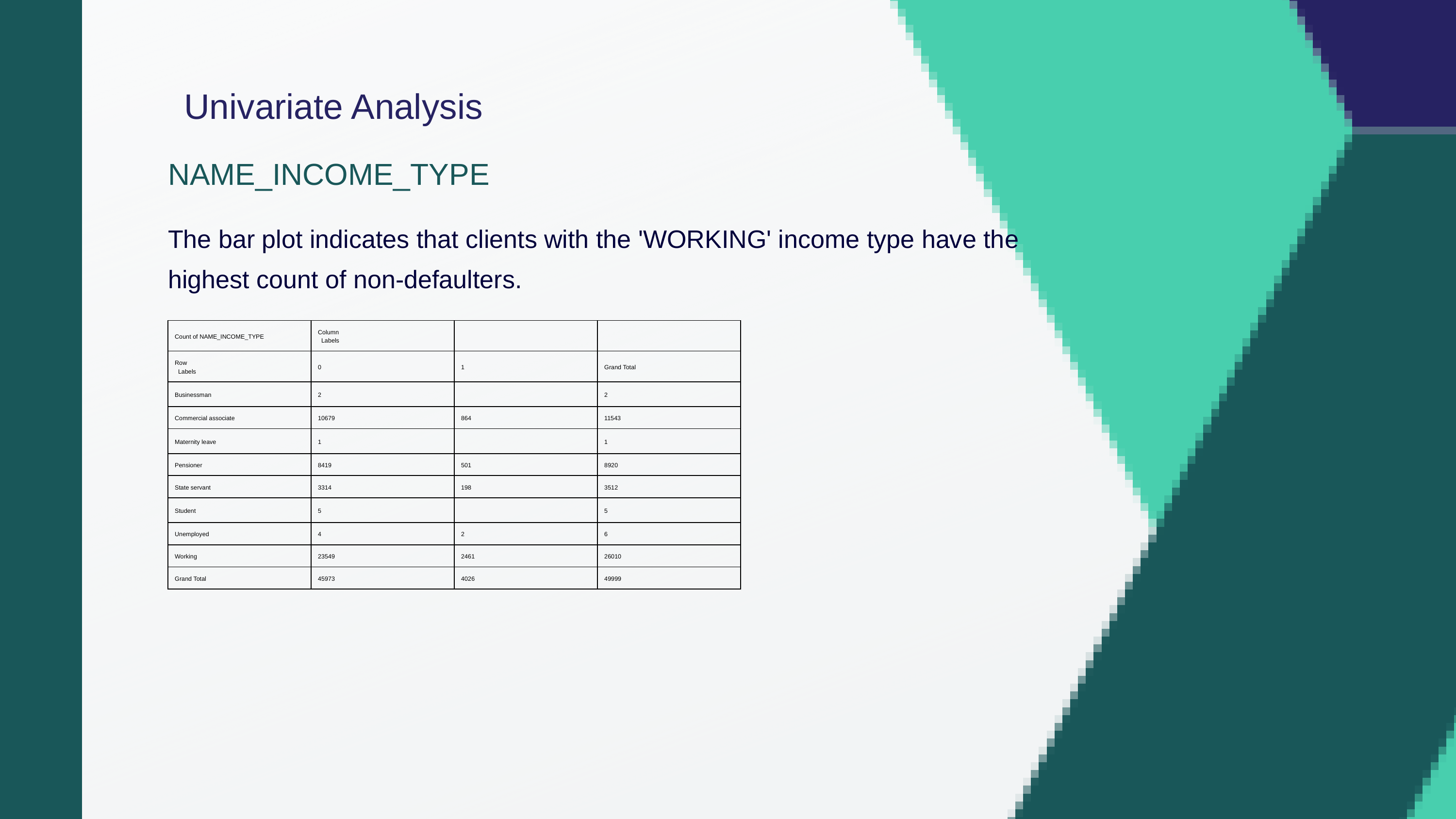

Univariate Analysis
NAME_INCOME_TYPE
The bar plot indicates that clients with the 'WORKING' income type have the highest count of non-defaulters.

| Count of NAME\_INCOME\_TYPE | Column Labels |  |  |
| --- | --- | --- | --- |
| Row Labels | 0 | 1 | Grand Total |
| Businessman | 2 |  | 2 |
| Commercial associate | 10679 | 864 | 11543 |
| Maternity leave | 1 |  | 1 |
| Pensioner | 8419 | 501 | 8920 |
| State servant | 3314 | 198 | 3512 |
| Student | 5 |  | 5 |
| Unemployed | 4 | 2 | 6 |
| Working | 23549 | 2461 | 26010 |
| Grand Total | 45973 | 4026 | 49999 |